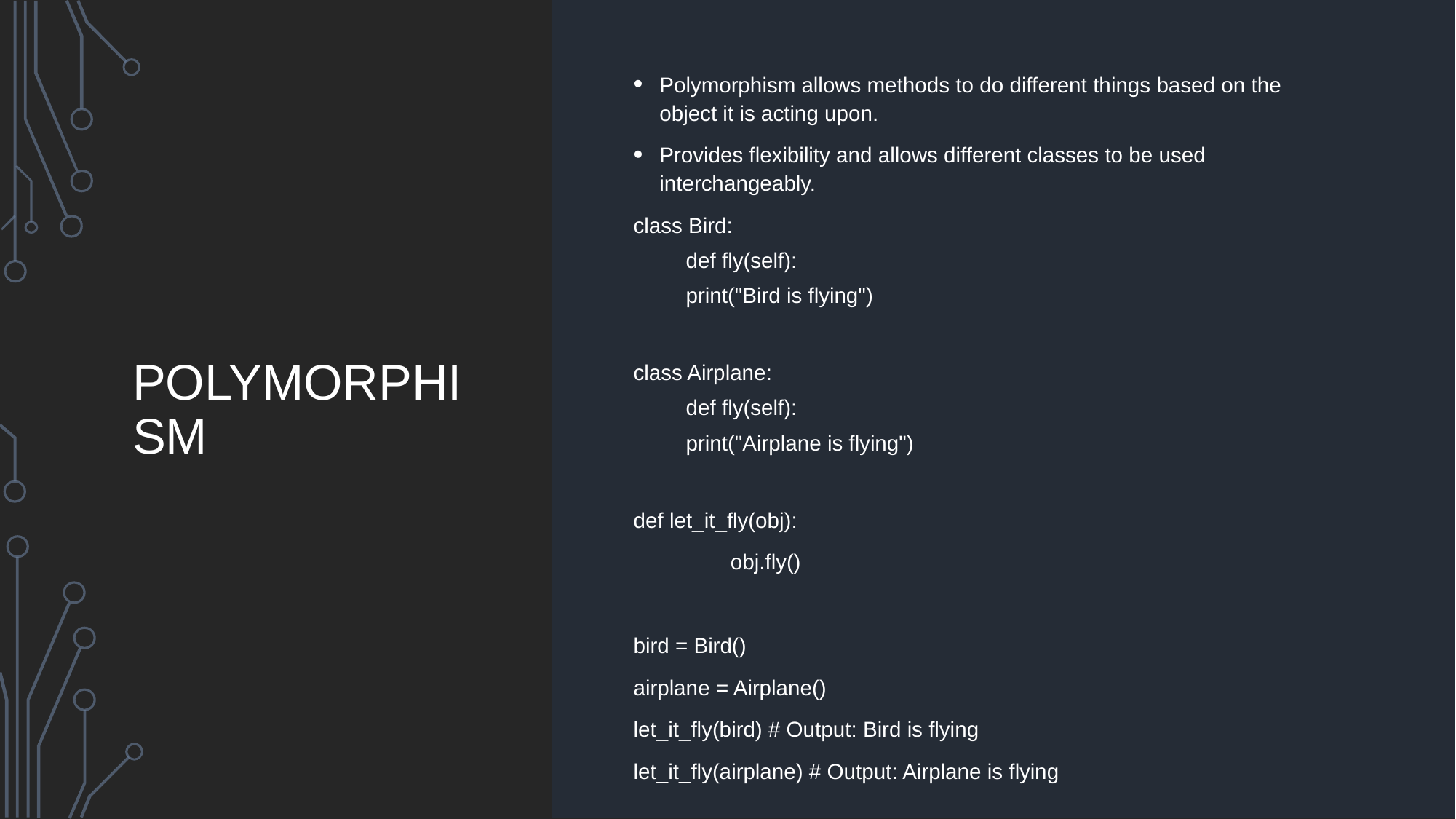

Polymorphism allows methods to do different things based on the object it is acting upon.
Provides flexibility and allows different classes to be used interchangeably.
class Bird:
def fly(self):
	print("Bird is flying")

class Airplane:
def fly(self):
	print("Airplane is flying")

def let_it_fly(obj):
	obj.fly()

bird = Bird()
airplane = Airplane()
let_it_fly(bird) # Output: Bird is flying
let_it_fly(airplane) # Output: Airplane is flying
# Polymorphism